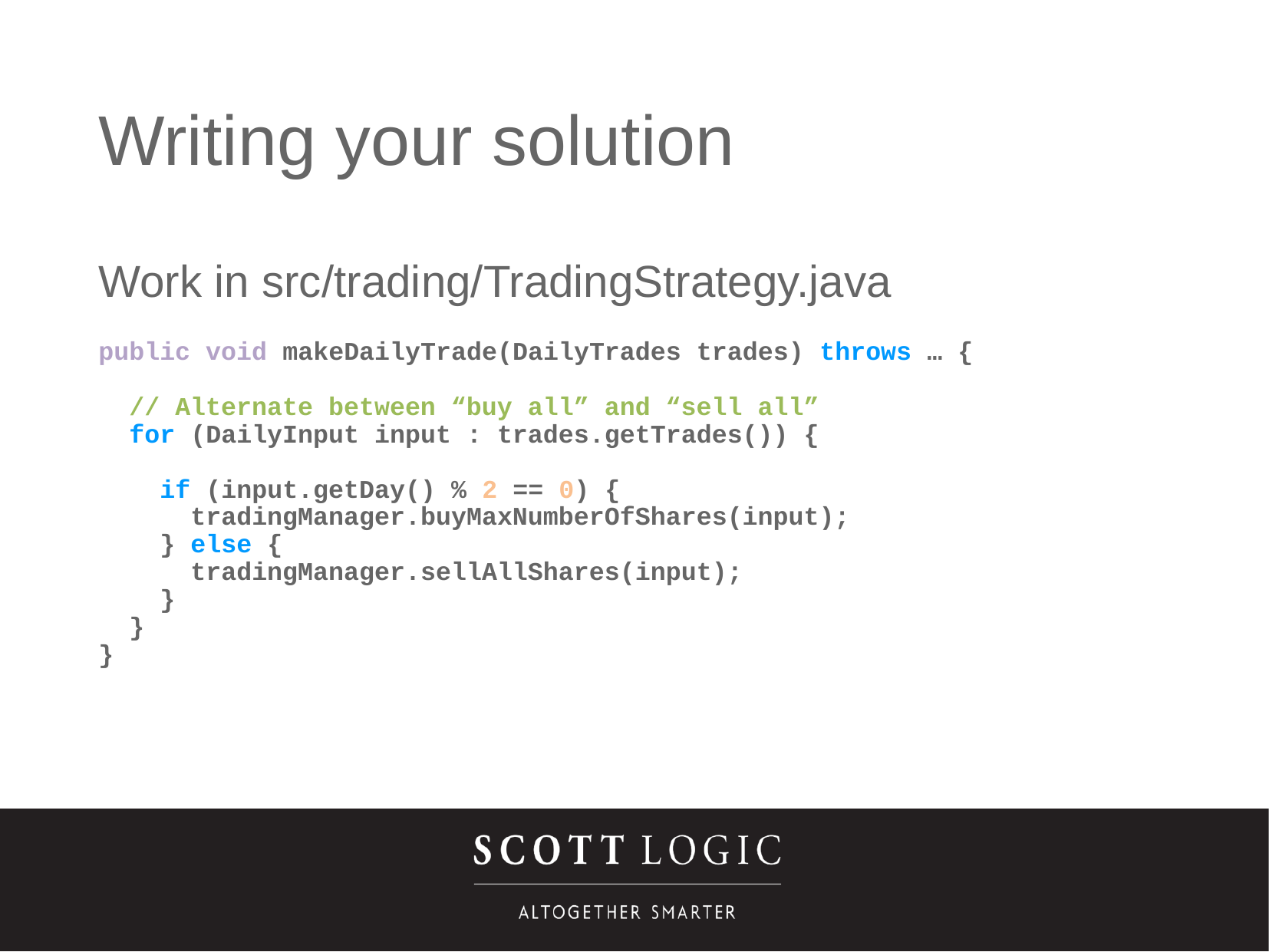

Writing your solution
Work in src/trading/TradingStrategy.java

public void makeDailyTrade(DailyTrades trades) throws … {

  // Alternate between “buy all” and “sell all”
  for (DailyInput input : trades.getTrades()) {

    if (input.getDay() % 2 == 0) {
      tradingManager.buyMaxNumberOfShares(input);
    } else {
      tradingManager.sellAllShares(input);
    }
  }
}